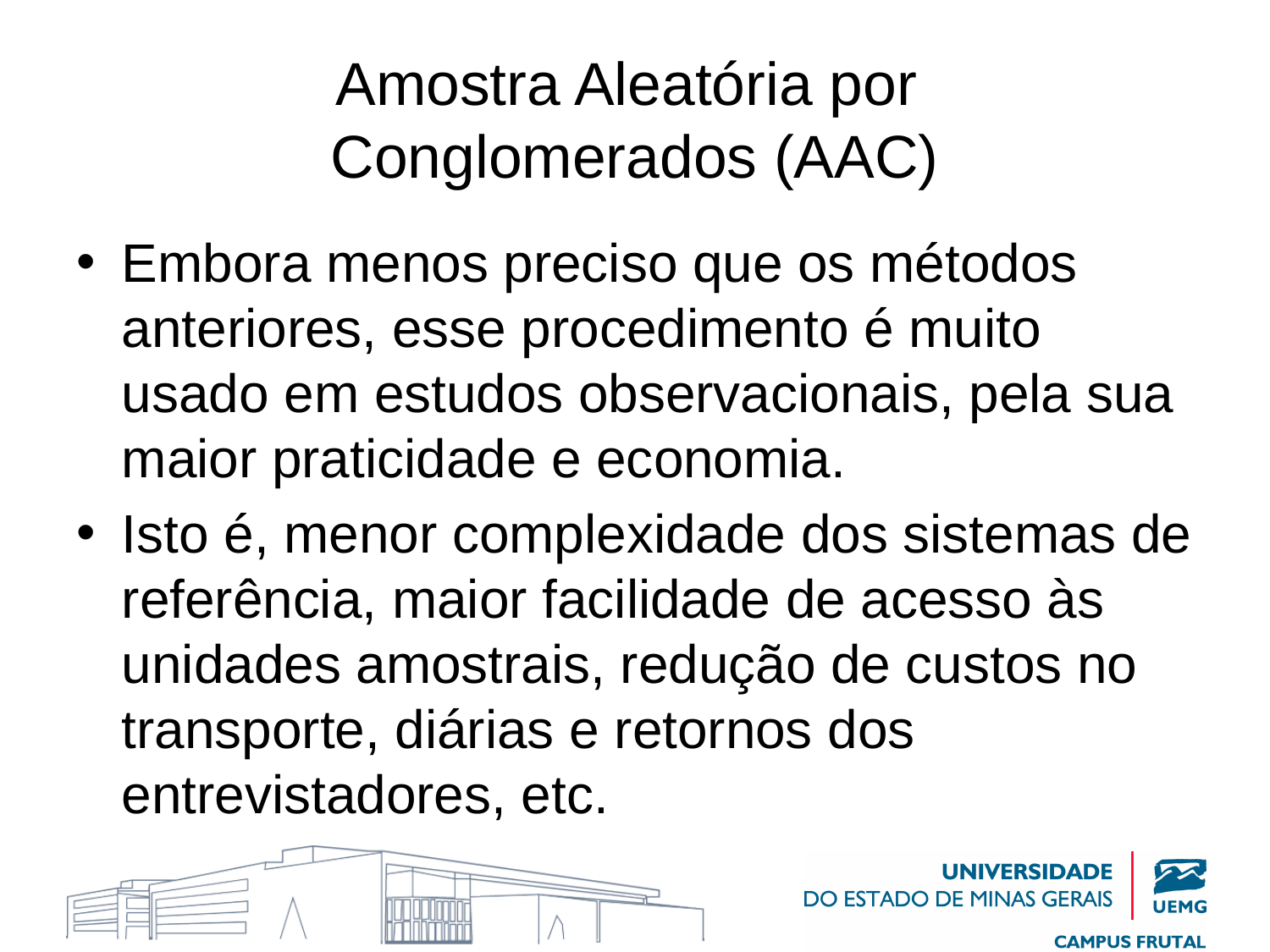

# Amostra Aleatória por Conglomerados (AAC)
Embora menos preciso que os métodos anteriores, esse procedimento é muito usado em estudos observacionais, pela sua maior praticidade e economia.
Isto é, menor complexidade dos sistemas de referência, maior facilidade de acesso às unidades amostrais, redução de custos no transporte, diárias e retornos dos entrevistadores, etc.